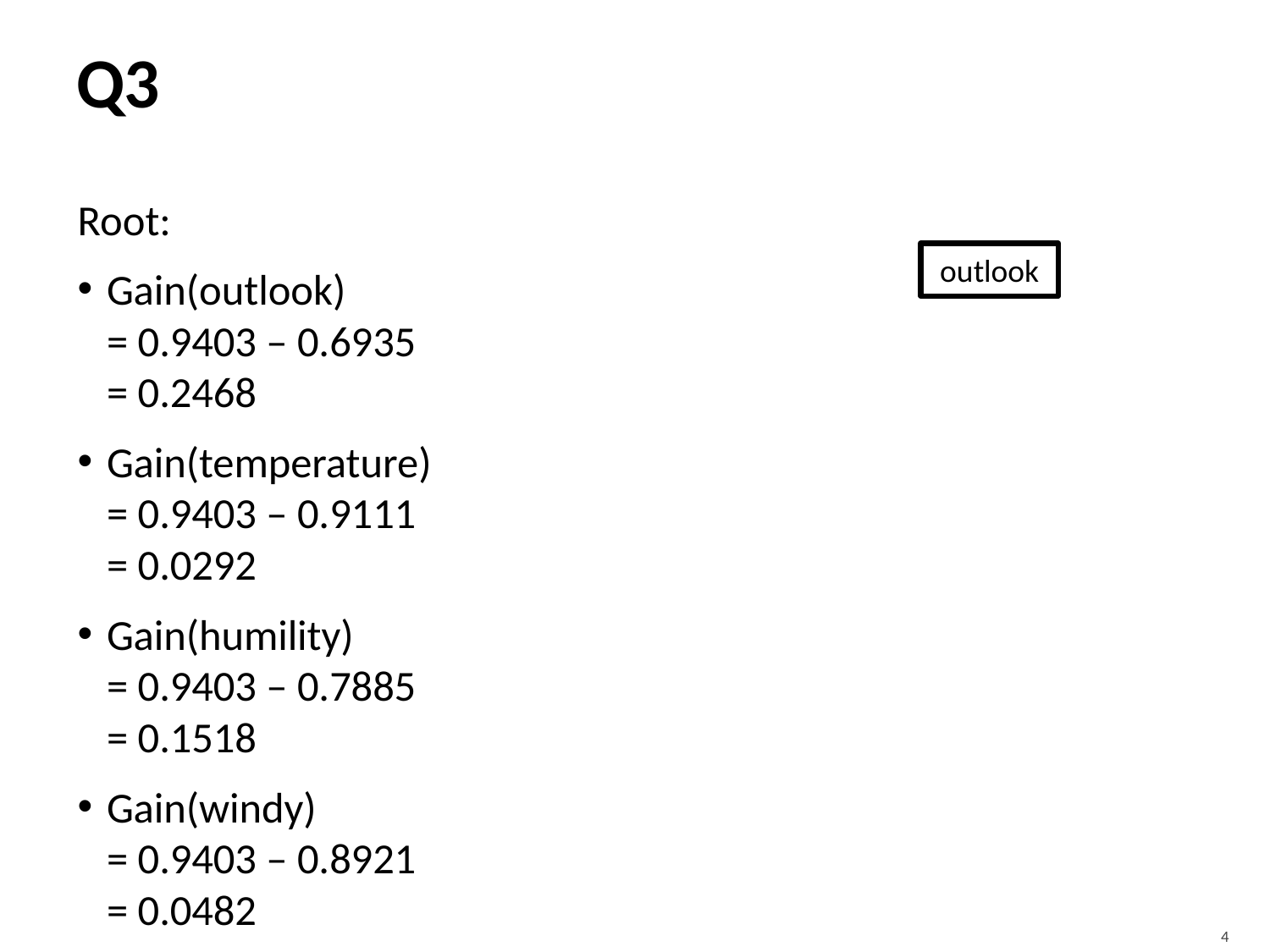

# Q3
Root:
Gain(outlook)
= 0.9403 – 0.6935
= 0.2468
Gain(temperature)
= 0.9403 – 0.9111
= 0.0292
Gain(humility)
= 0.9403 – 0.7885
= 0.1518
Gain(windy)
= 0.9403 – 0.8921
= 0.0482

outlook
4